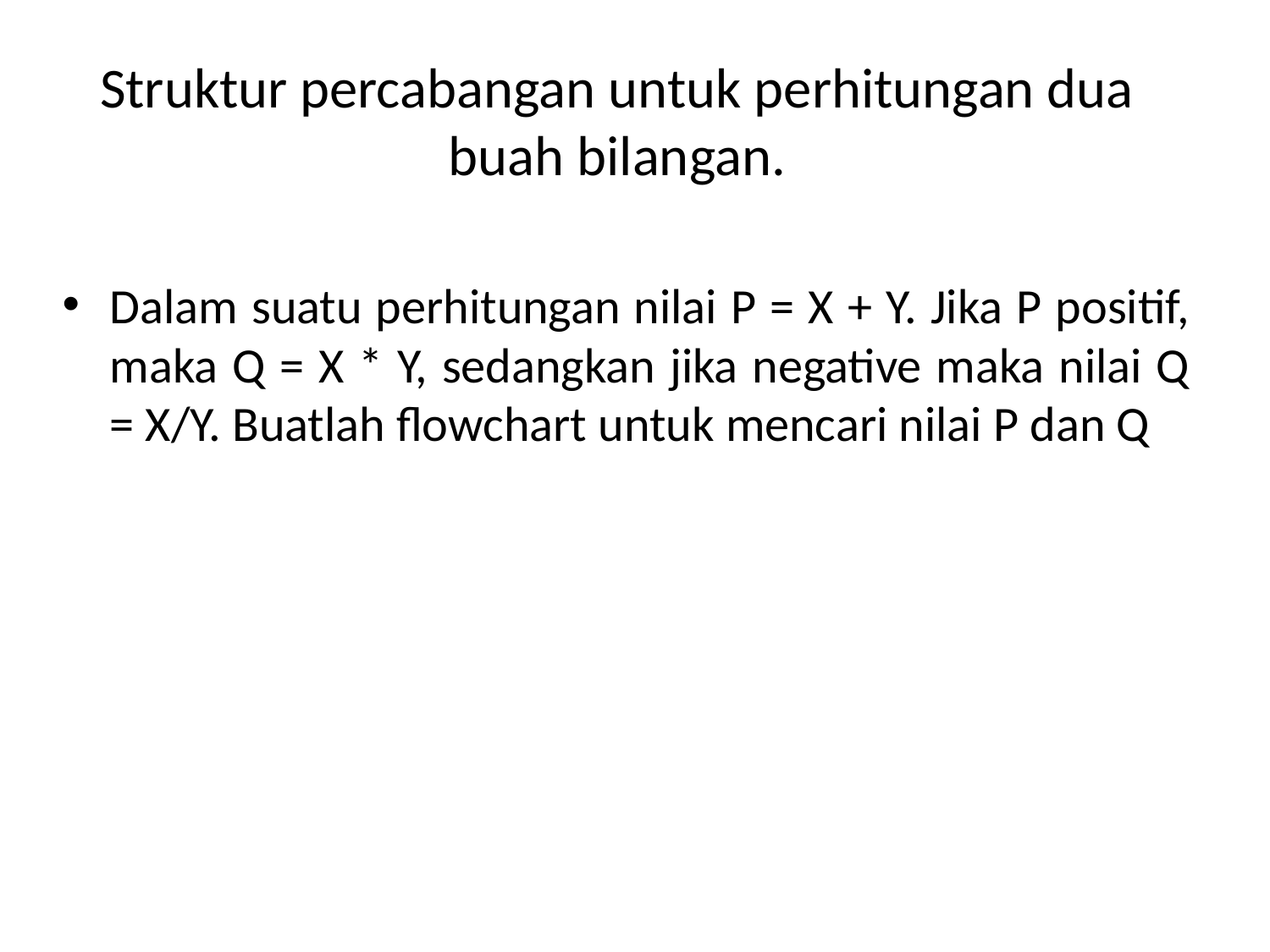

# Struktur percabangan untuk perhitungan dua buah bilangan.
Dalam suatu perhitungan nilai P = X + Y. Jika P positif, maka Q = X * Y, sedangkan jika negative maka nilai Q = X/Y. Buatlah flowchart untuk mencari nilai P dan Q